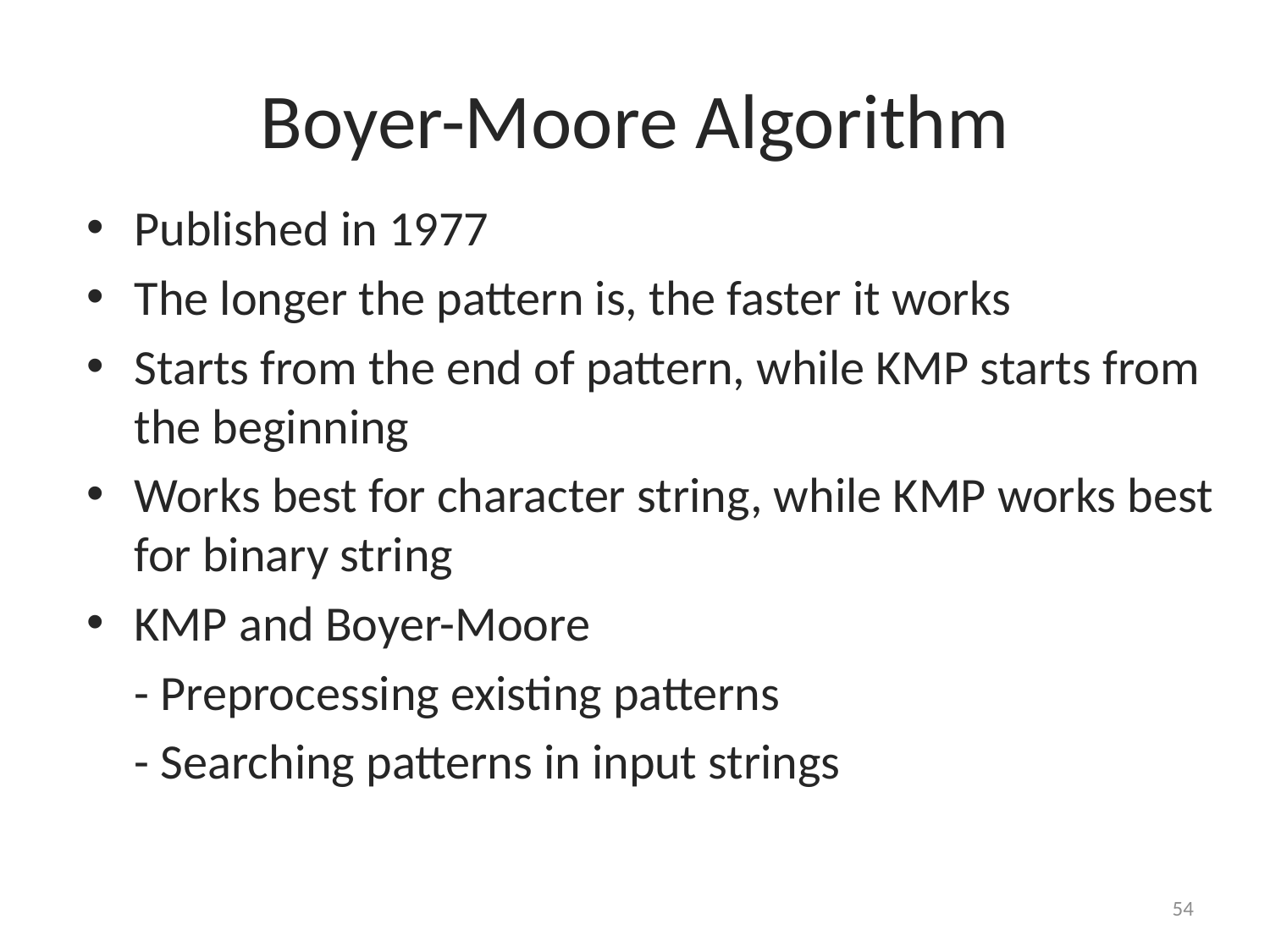

Boyer-Moore Algorithm
Published in 1977
The longer the pattern is, the faster it works
Starts from the end of pattern, while KMP starts from the beginning
Works best for character string, while KMP works best for binary string
KMP and Boyer-Moore
	- Preprocessing existing patterns
	- Searching patterns in input strings

54